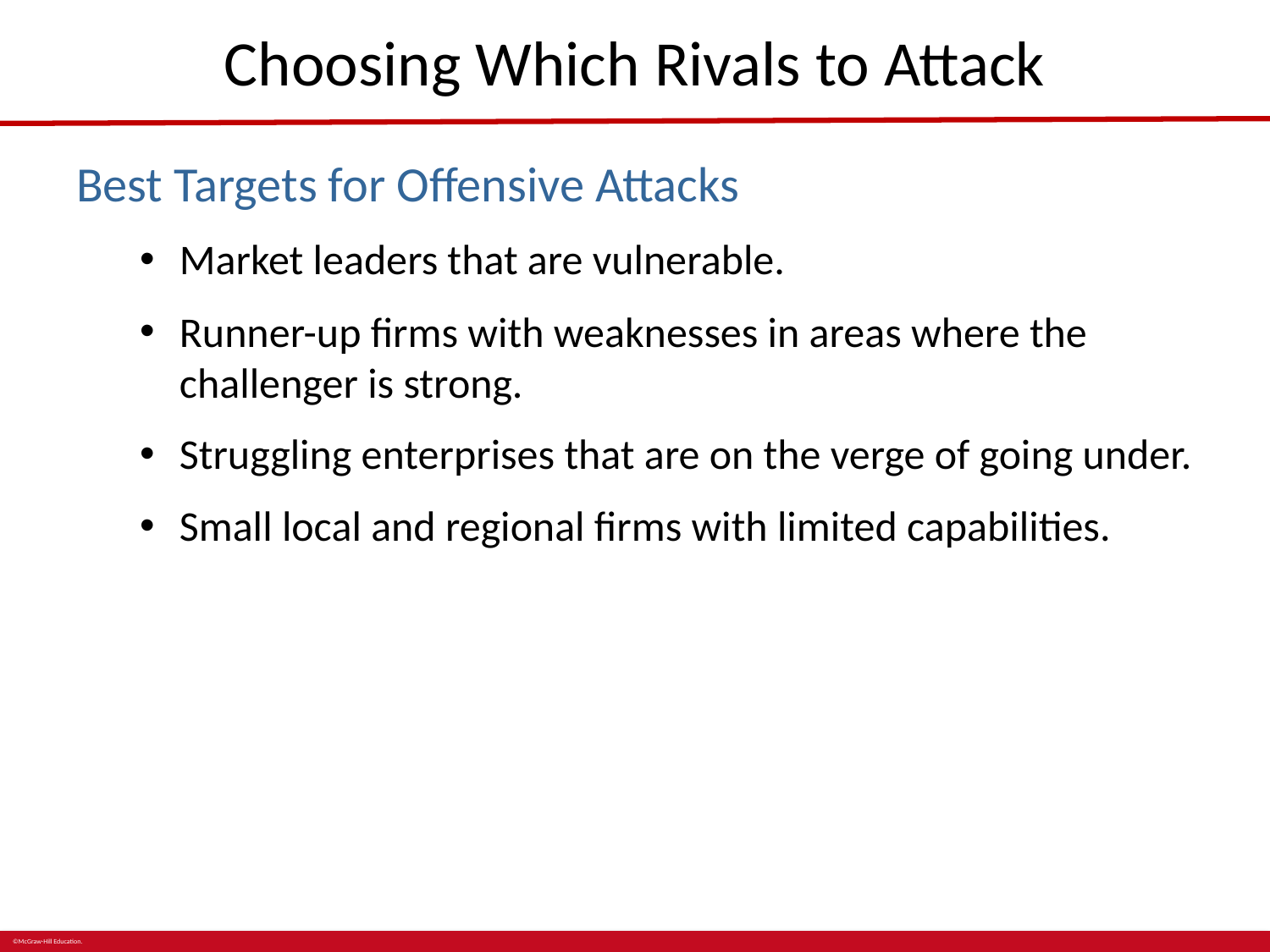

# Choosing Which Rivals to Attack
Best Targets for Offensive Attacks
Market leaders that are vulnerable.
Runner-up firms with weaknesses in areas where the challenger is strong.
Struggling enterprises that are on the verge of going under.
Small local and regional firms with limited capabilities.